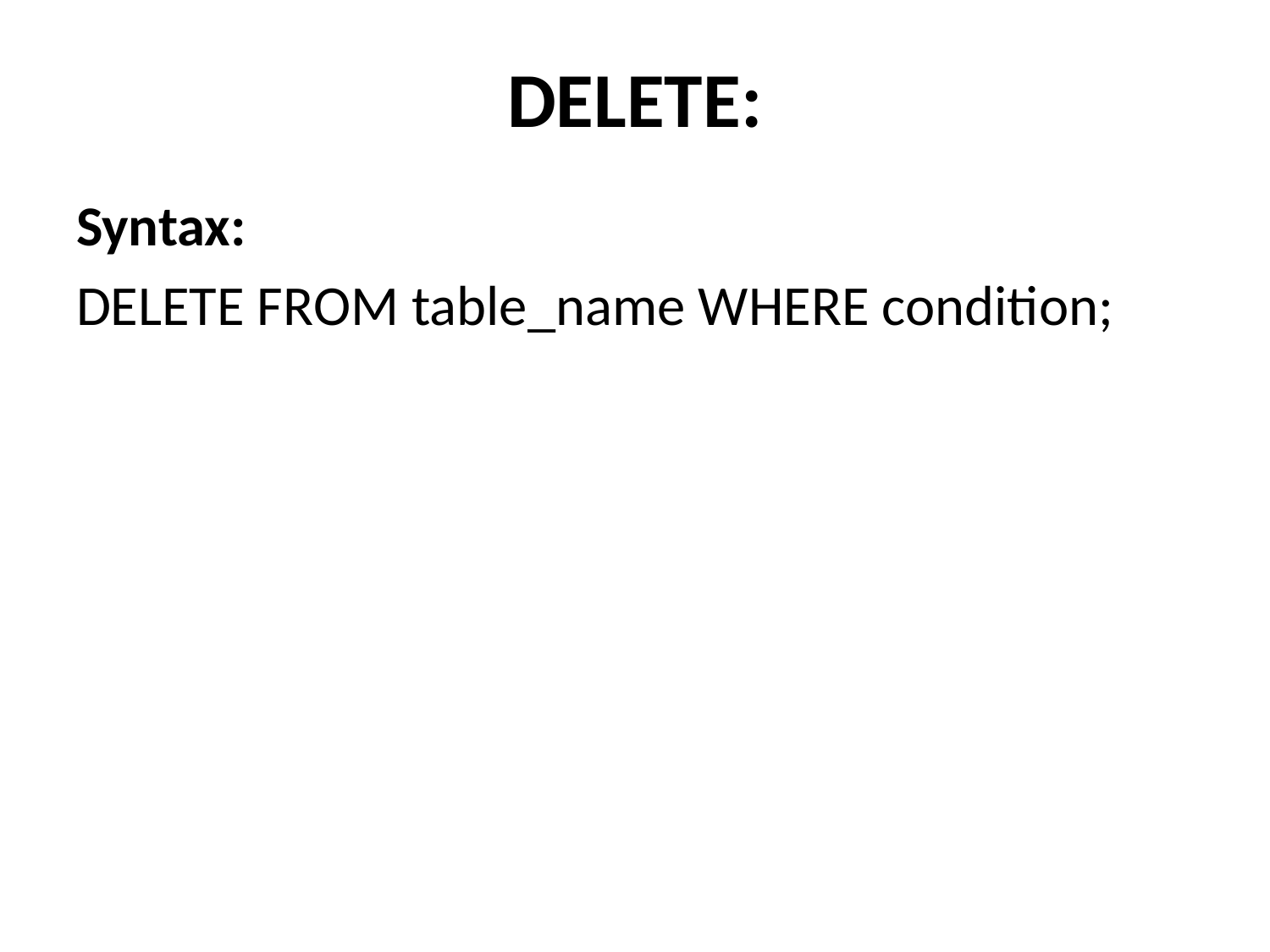

# DELETE:
Syntax:
DELETE FROM table_name WHERE condition;